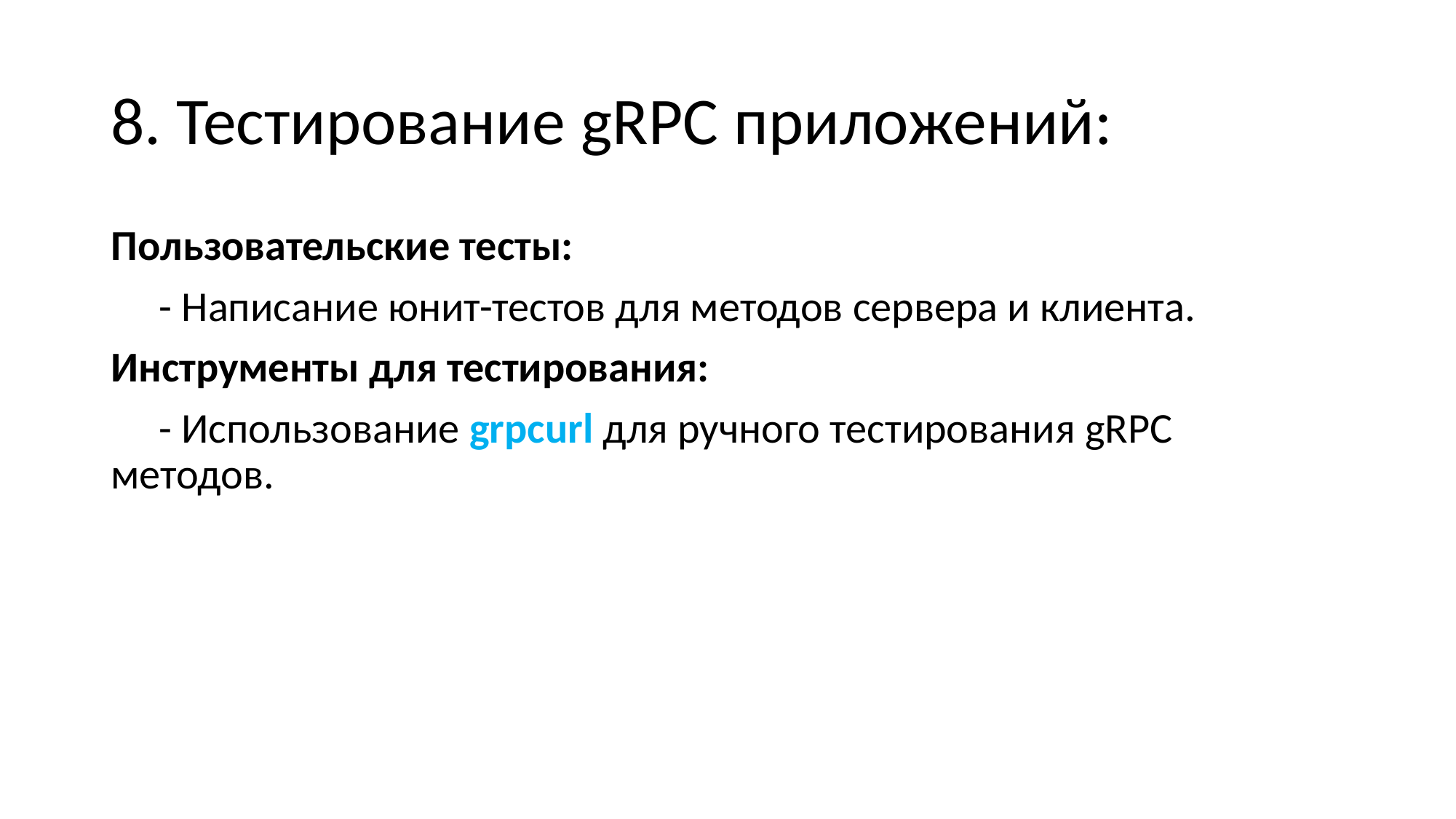

# 8. Тестирование gRPC приложений:
Пользовательские тесты:
     - Написание юнит-тестов для методов сервера и клиента.
Инструменты для тестирования:
     - Использование grpcurl для ручного тестирования gRPC методов.